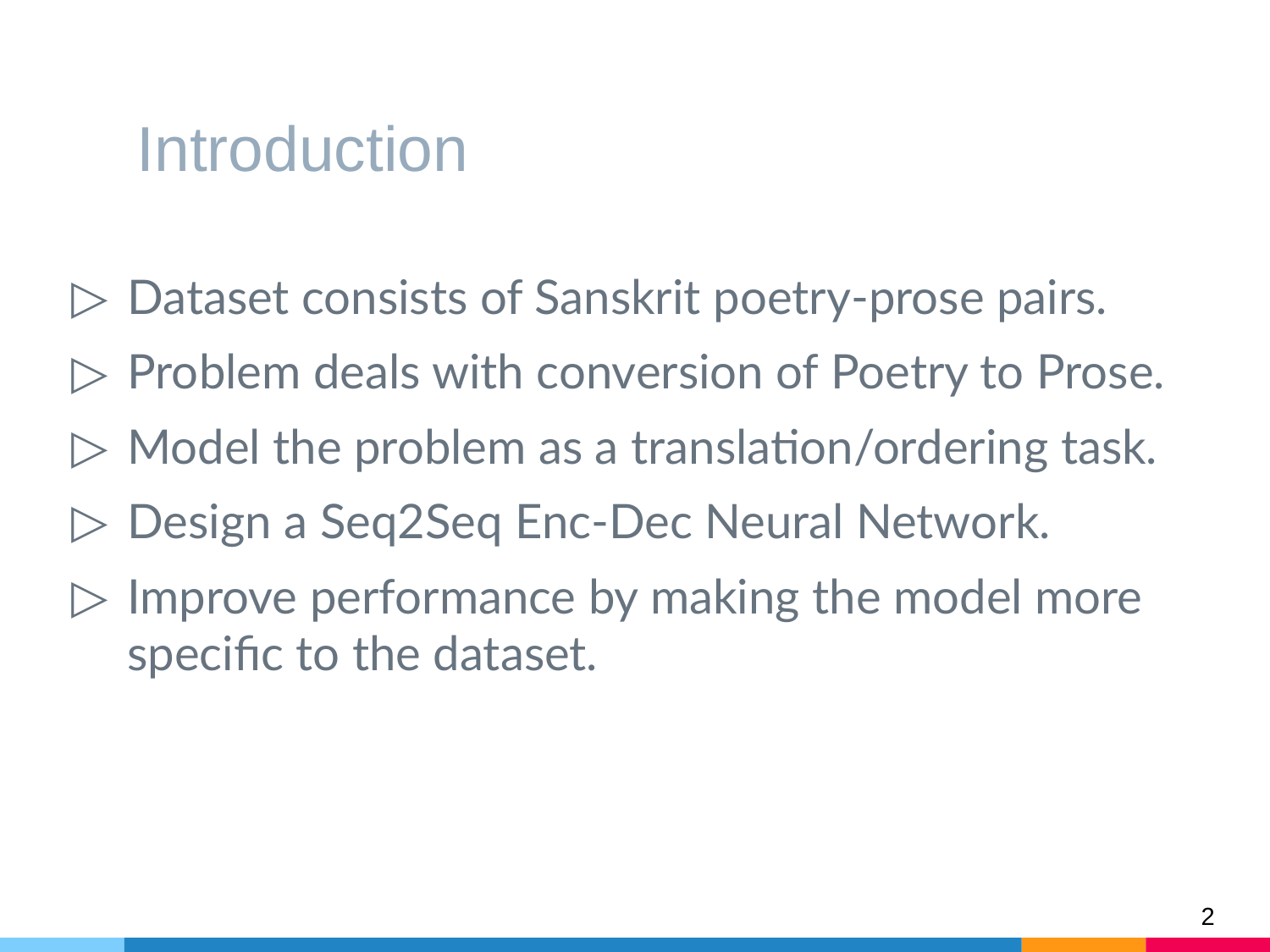

# Introduction
Dataset consists of Sanskrit poetry-prose pairs.
Problem deals with conversion of Poetry to Prose.
Model the problem as a translation/ordering task.
Design a Seq2Seq Enc-Dec Neural Network.
Improve performance by making the model more specific to the dataset.
2